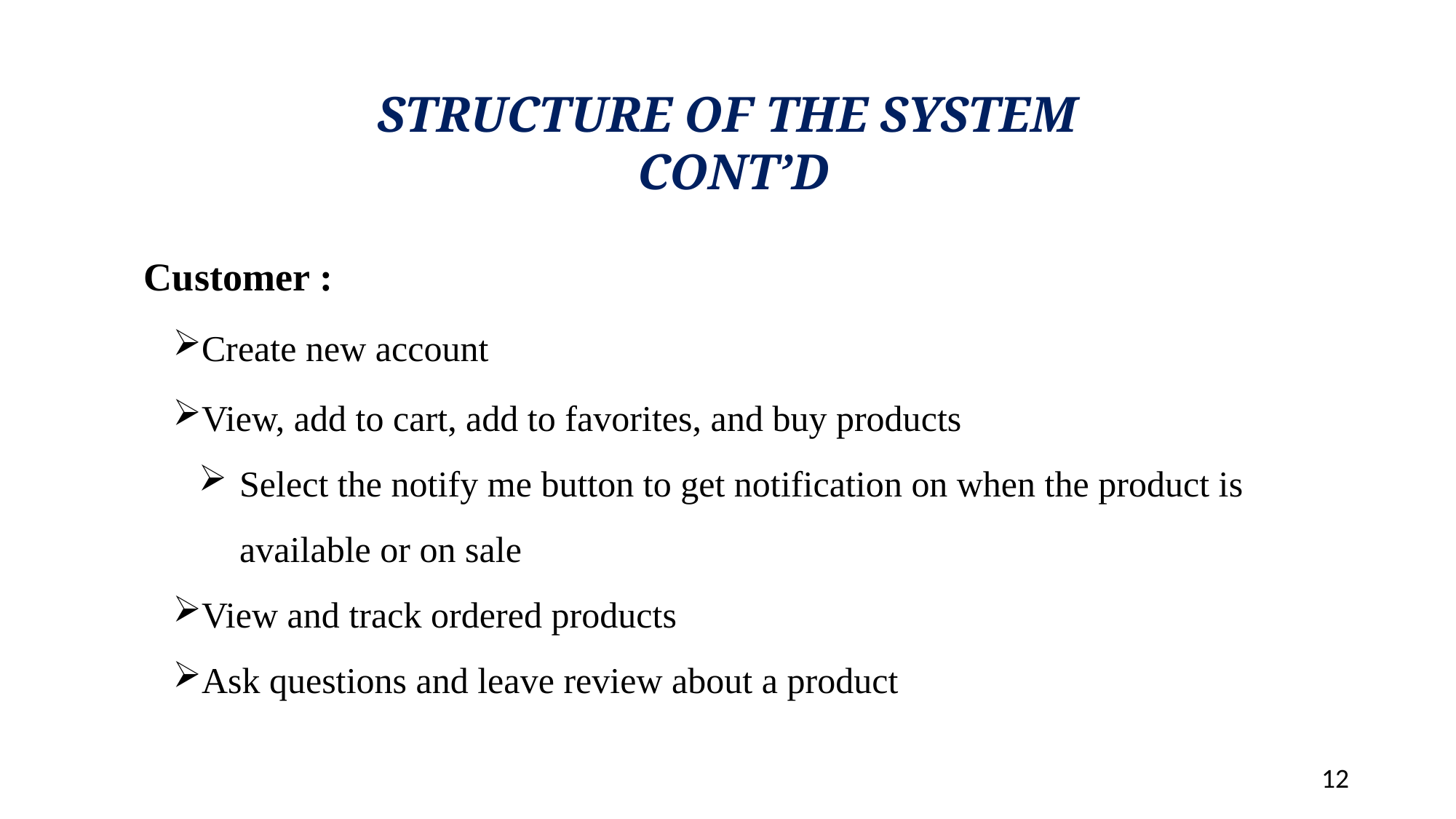

STRUCTURE OF THE SYSTEM
 CONT’D
Customer :
Create new account
View, add to cart, add to favorites, and buy products
Select the notify me button to get notification on when the product is available or on sale
View and track ordered products
Ask questions and leave review about a product
12